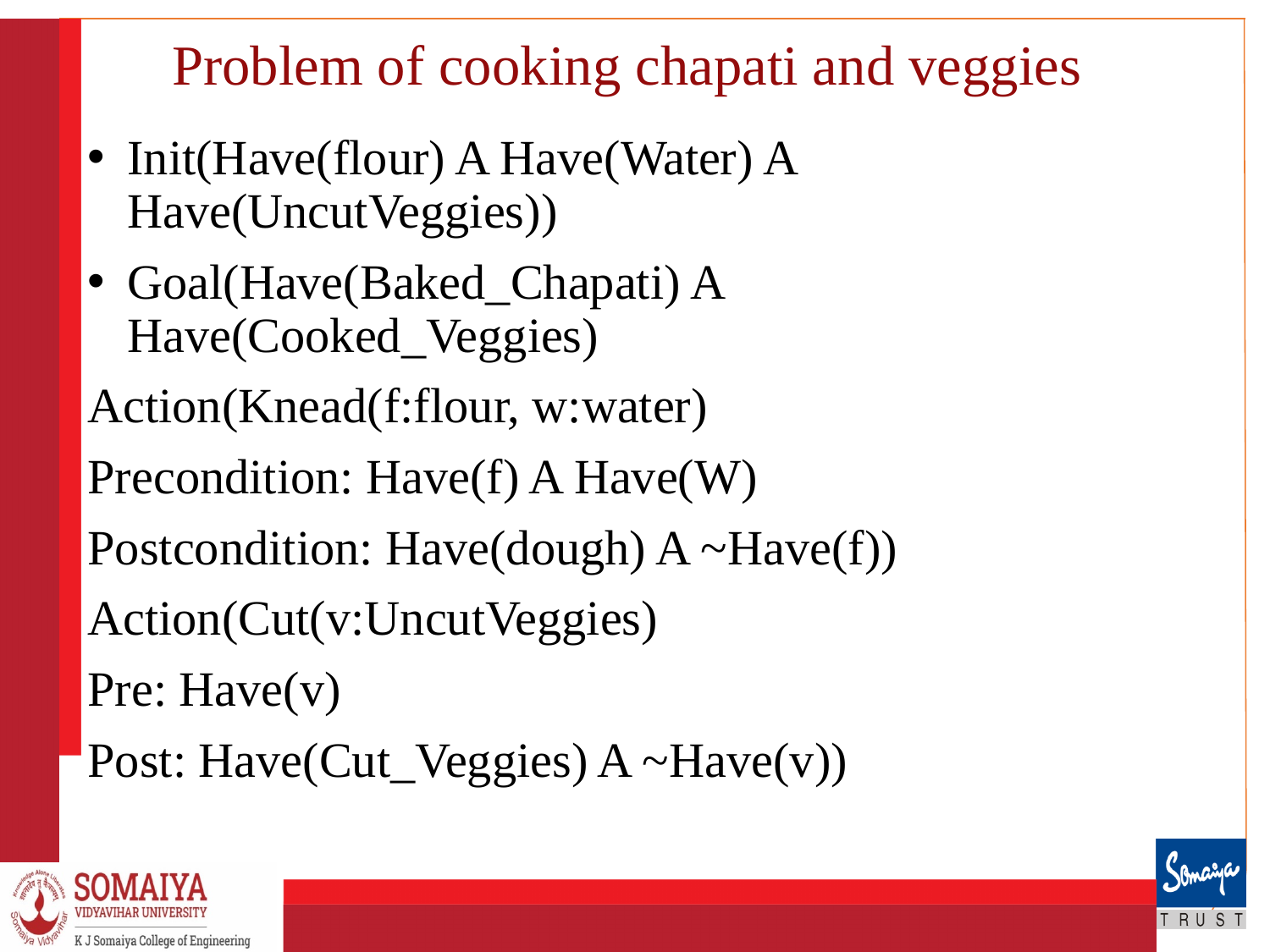

# Problem of cooking chapati and veggies
Init(Have(flour) A Have(Water) A  Have(UncutVeggies))
Goal(Have(Baked_Chapati) A Have(Cooked_Veggies)
Action(Knead(f:flour, w:water)
Precondition: Have(f) A Have(W)
Postcondition: Have(dough) A ~Have(f))
Action(Cut(v:UncutVeggies)
Pre: Have(v)
Post: Have(Cut_Veggies) A ~Have(v))